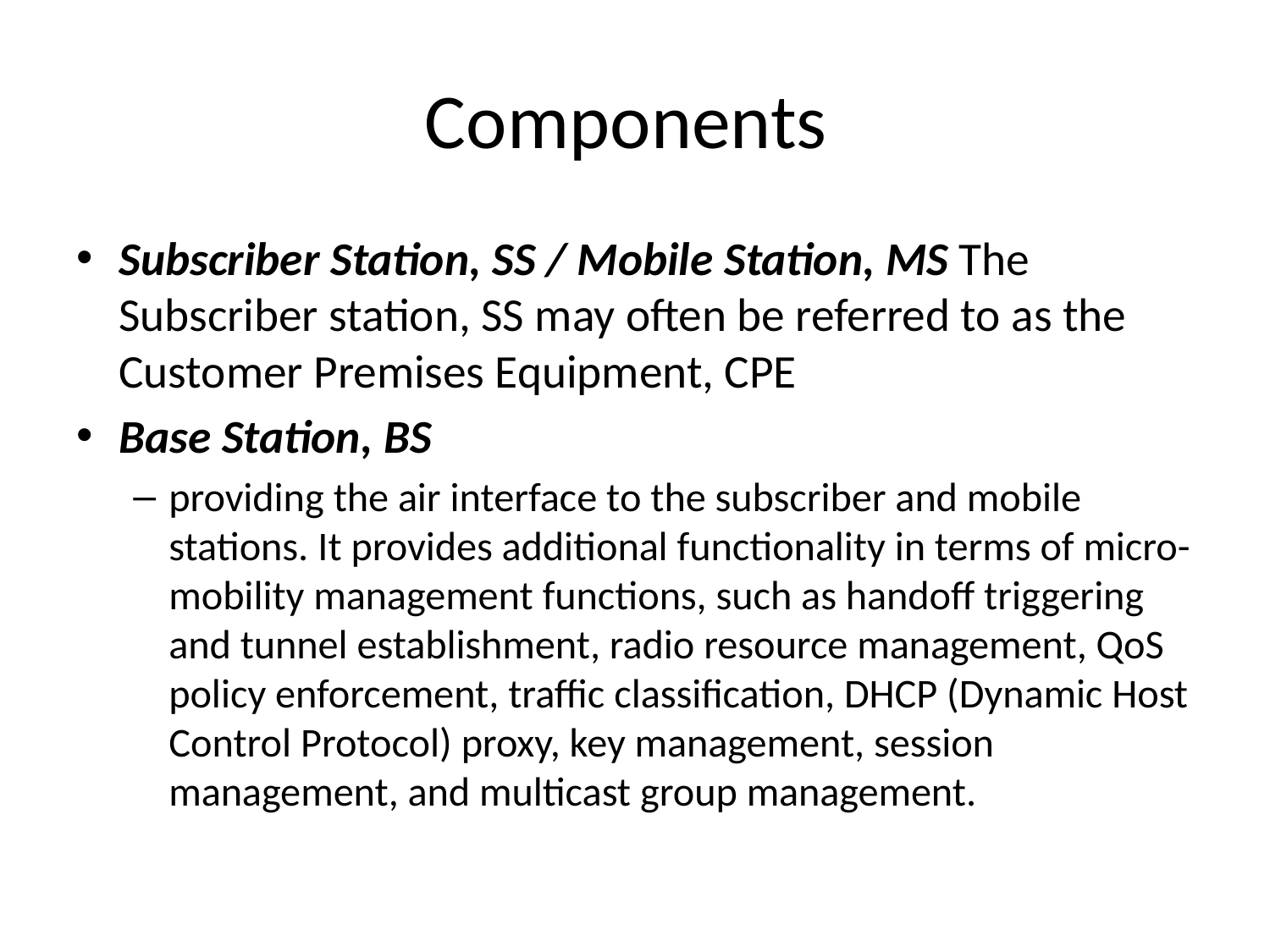

# Components
Subscriber Station, SS / Mobile Station, MS The Subscriber station, SS may often be referred to as the Customer Premises Equipment, CPE
Base Station, BS
providing the air interface to the subscriber and mobile stations. It provides additional functionality in terms of micro-mobility management functions, such as handoff triggering and tunnel establishment, radio resource management, QoS policy enforcement, traffic classification, DHCP (Dynamic Host Control Protocol) proxy, key management, session management, and multicast group management.